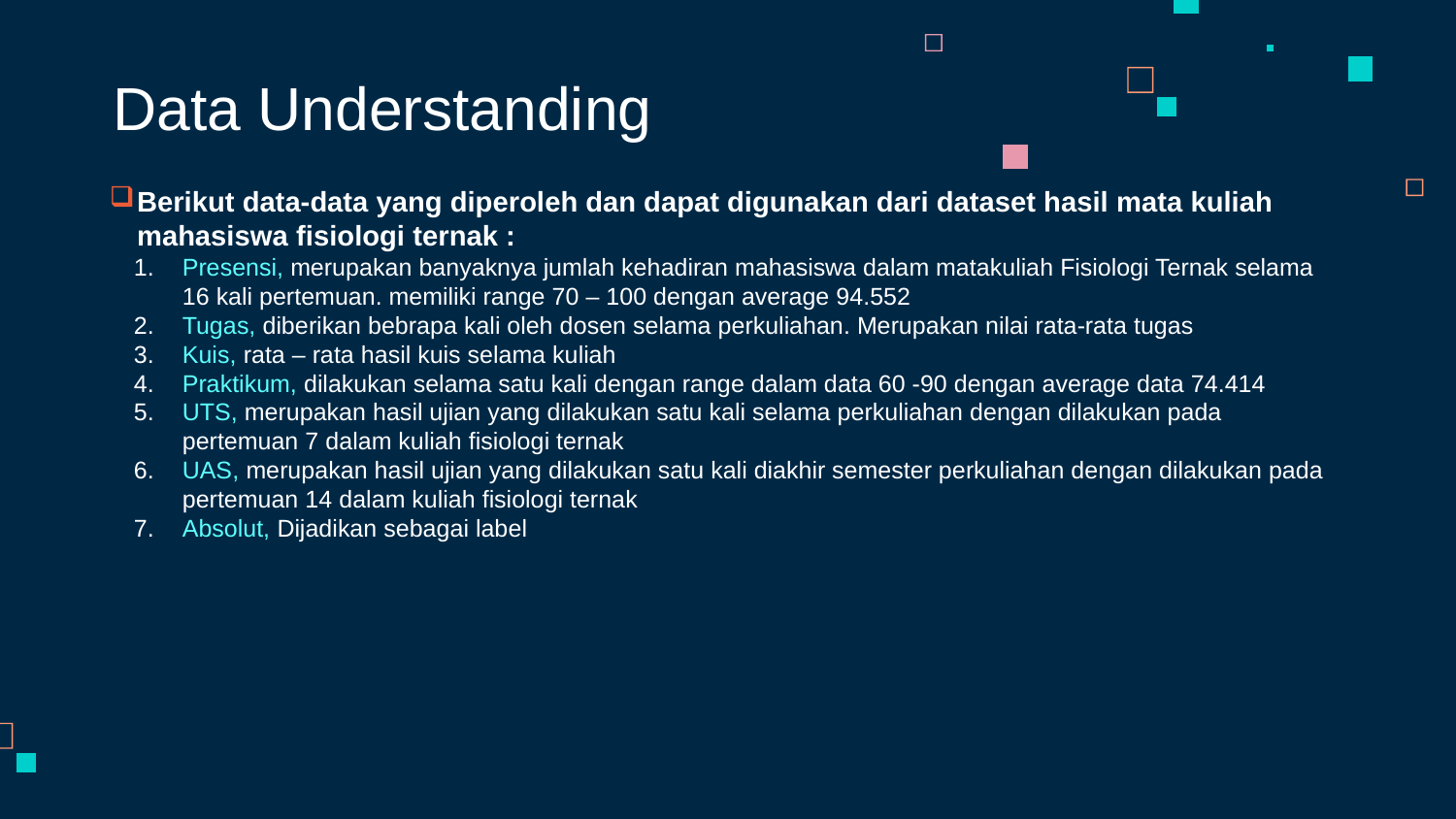

# Data Understanding
Berikut data-data yang diperoleh dan dapat digunakan dari dataset hasil mata kuliah mahasiswa fisiologi ternak :
Presensi, merupakan banyaknya jumlah kehadiran mahasiswa dalam matakuliah Fisiologi Ternak selama 16 kali pertemuan. memiliki range 70 – 100 dengan average 94.552
Tugas, diberikan bebrapa kali oleh dosen selama perkuliahan. Merupakan nilai rata-rata tugas
Kuis, rata – rata hasil kuis selama kuliah
Praktikum, dilakukan selama satu kali dengan range dalam data 60 -90 dengan average data 74.414
UTS, merupakan hasil ujian yang dilakukan satu kali selama perkuliahan dengan dilakukan pada pertemuan 7 dalam kuliah fisiologi ternak
UAS, merupakan hasil ujian yang dilakukan satu kali diakhir semester perkuliahan dengan dilakukan pada pertemuan 14 dalam kuliah fisiologi ternak
Absolut, Dijadikan sebagai label